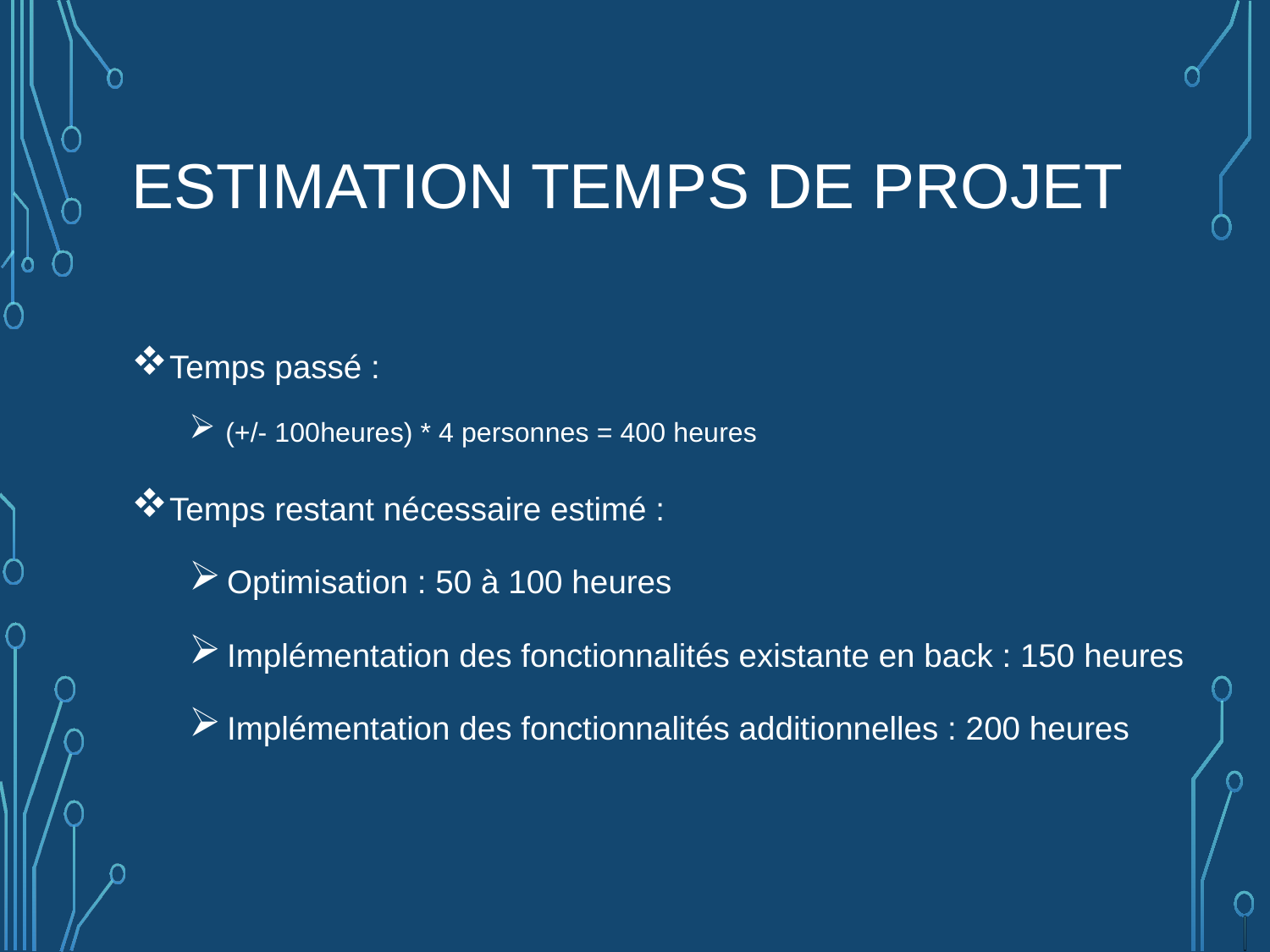

# Estimation temps de projet
 Temps passé :
 (+/- 100heures) * 4 personnes = 400 heures
 Temps restant nécessaire estimé :
 Optimisation : 50 à 100 heures
 Implémentation des fonctionnalités existante en back : 150 heures
 Implémentation des fonctionnalités additionnelles : 200 heures